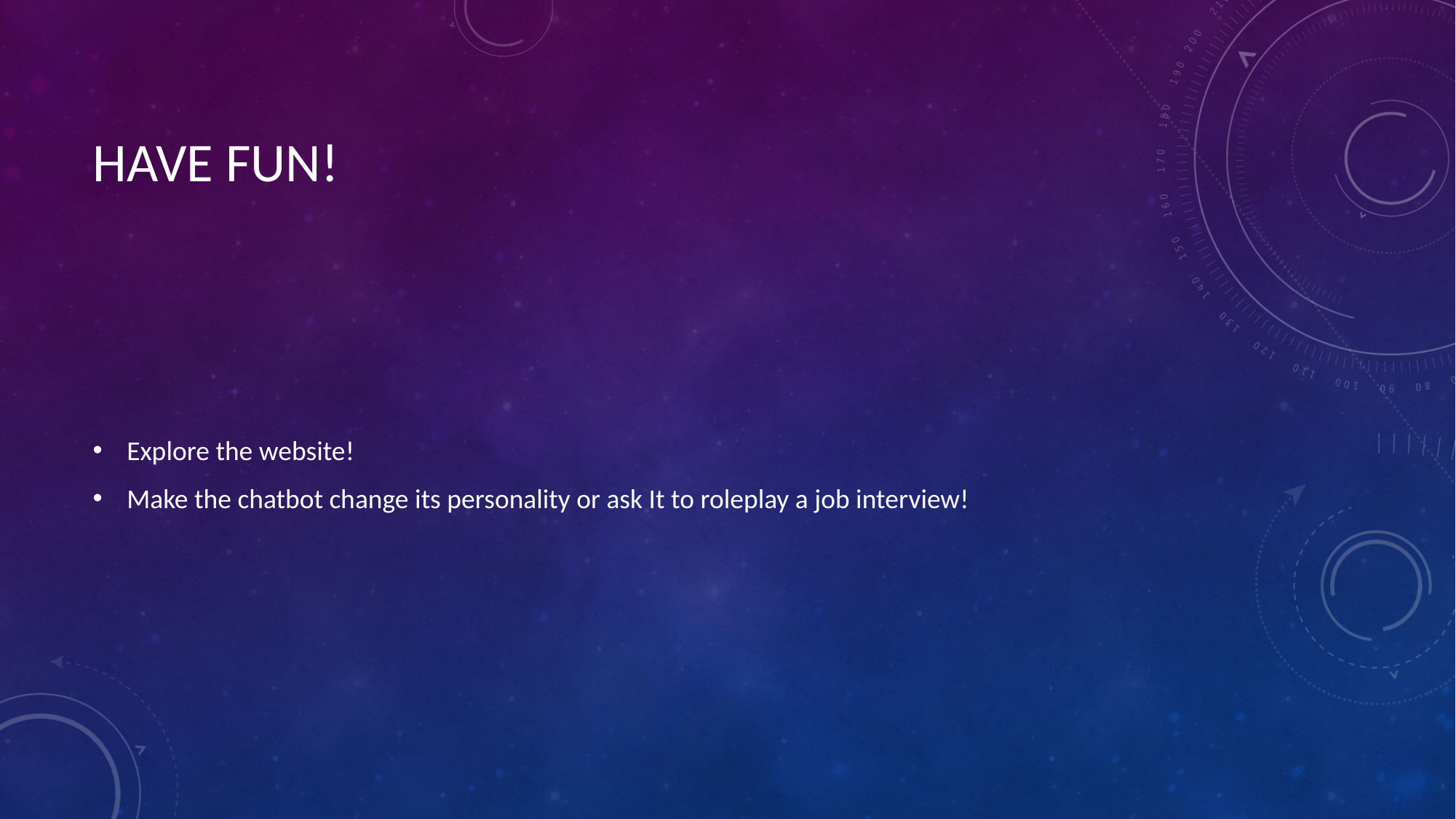

# Have fun!
Explore the website!
Make the chatbot change its personality or ask It to roleplay a job interview!